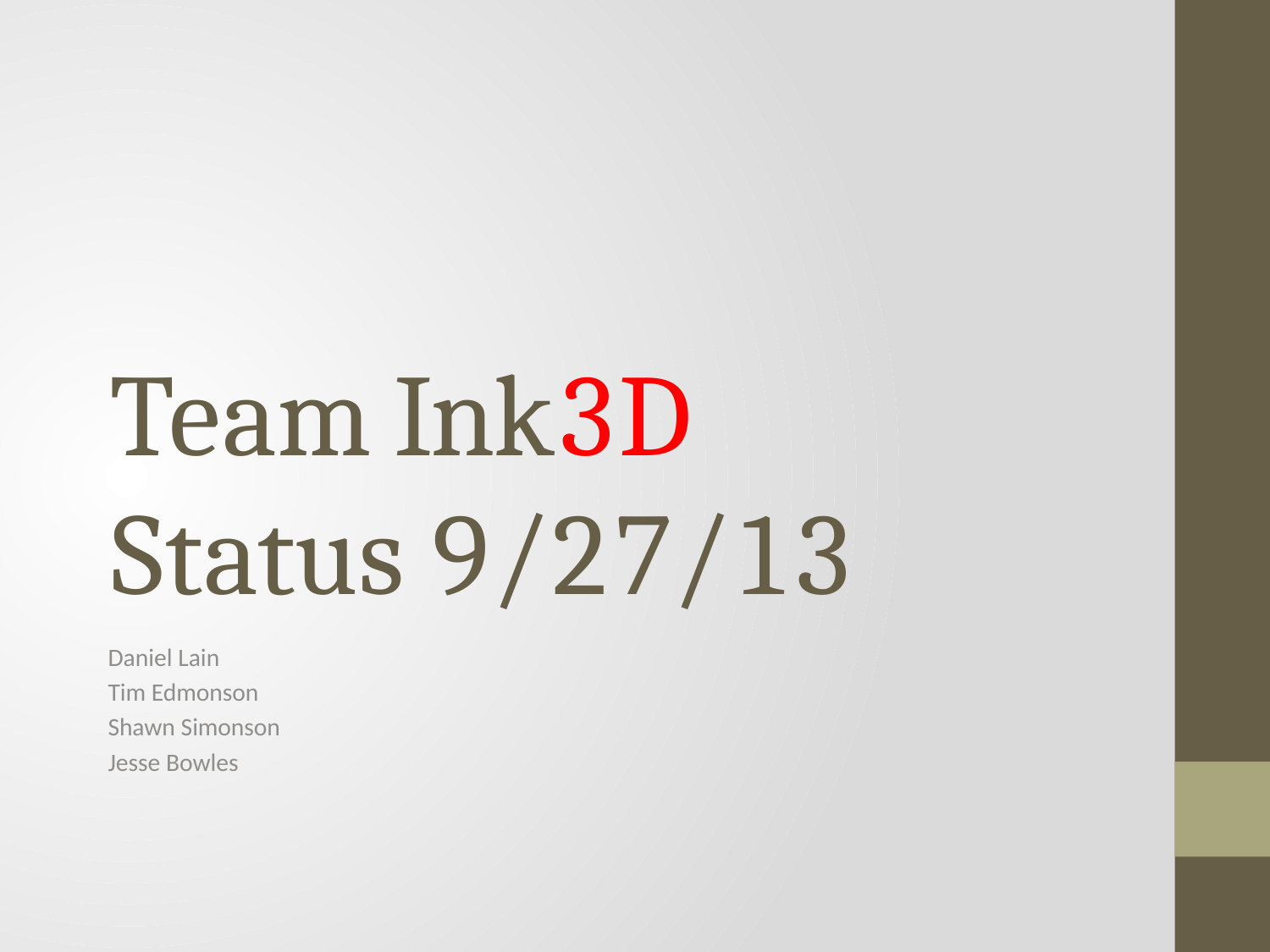

# Team Ink3D Status 9/27/13
Daniel Lain
Tim Edmonson
Shawn Simonson
Jesse Bowles